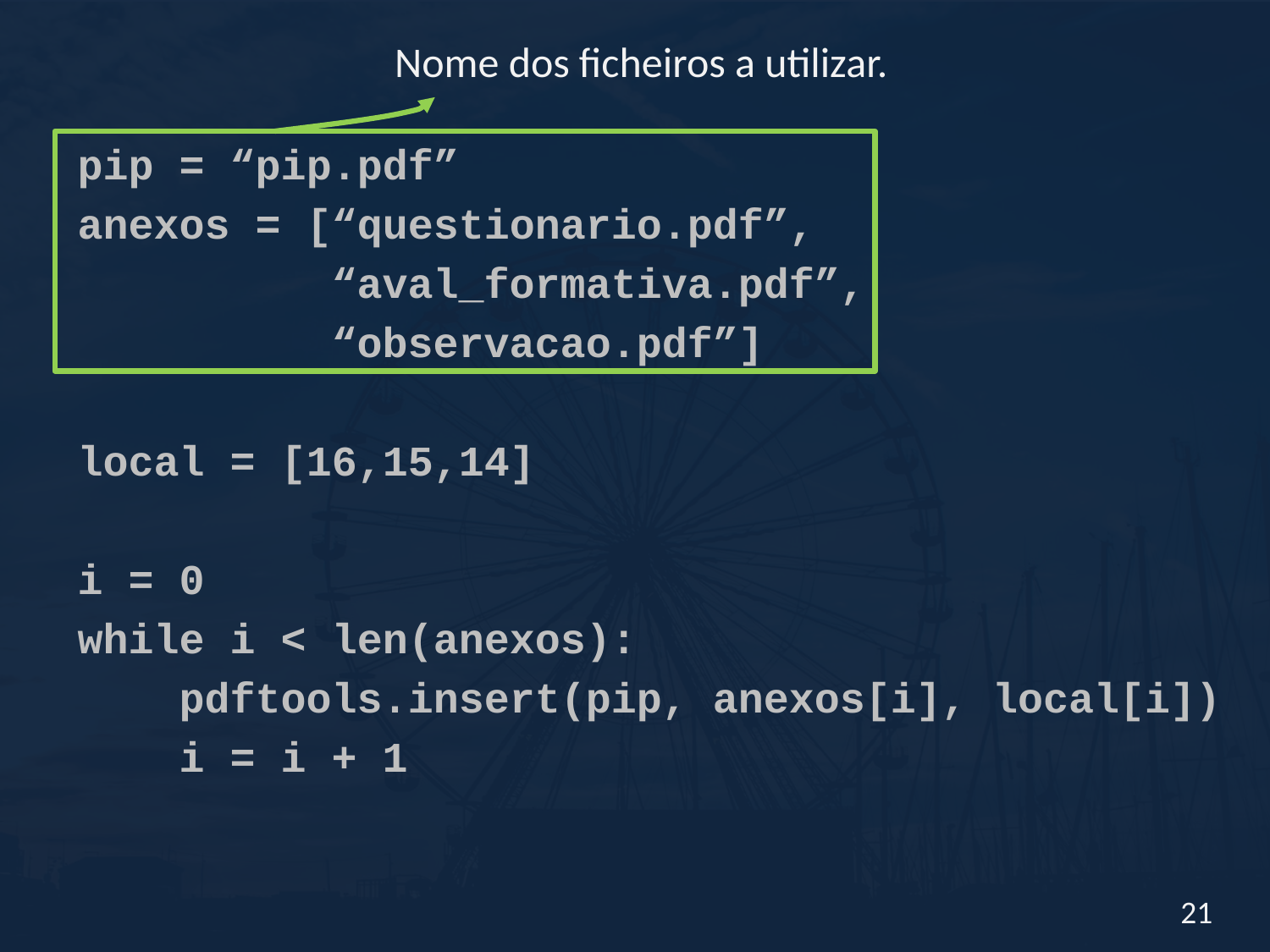

Nome dos ficheiros a utilizar.

pip = “pip.pdf”
anexos = [“questionario.pdf”,
          “aval_formativa.pdf”,
          “observacao.pdf”]

local = [16,15,14]

i = 0
while i < len(anexos):
    pdftools.insert(pip, anexos[i], local[i])
    i = i + 1